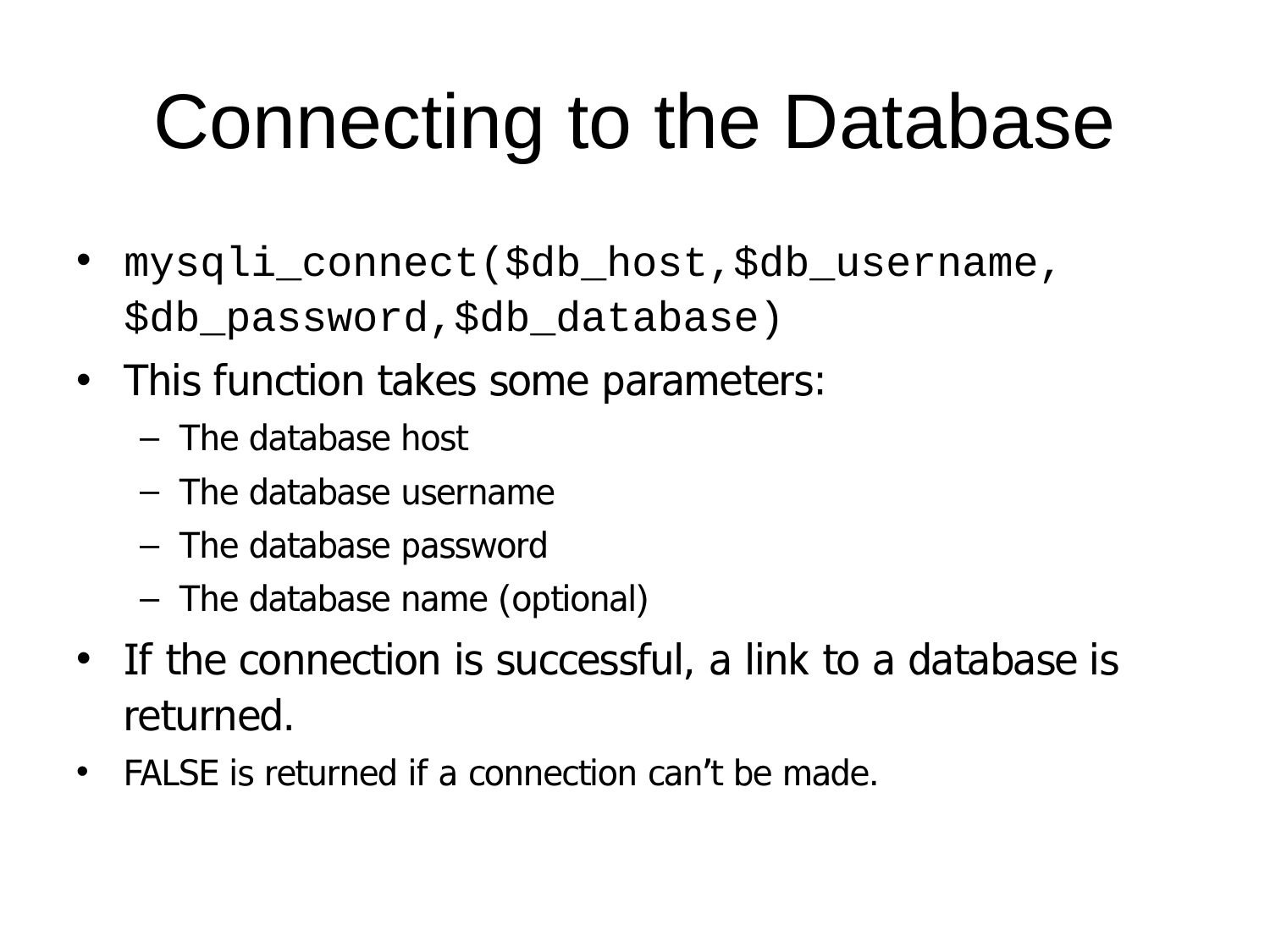

# Connecting to the Database
mysqli_connect($db_host,$db_username,$db_password,$db_database)
This function takes some parameters:
The database host
The database username
The database password
The database name (optional)
If the connection is successful, a link to a database is returned.
FALSE is returned if a connection can’t be made.